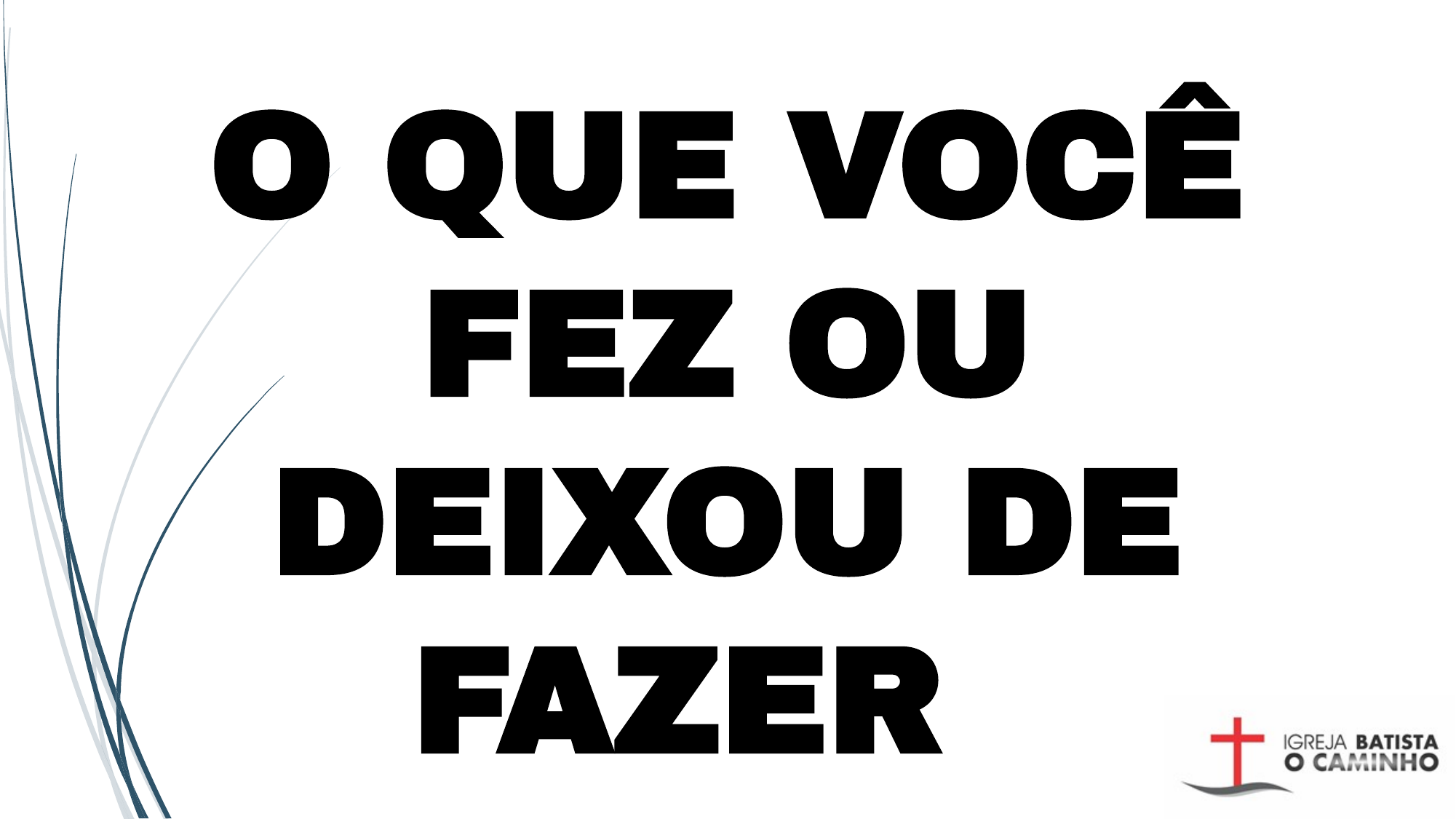

# O QUE VOCÊ FEZ OU DEIXOU DE FAZER